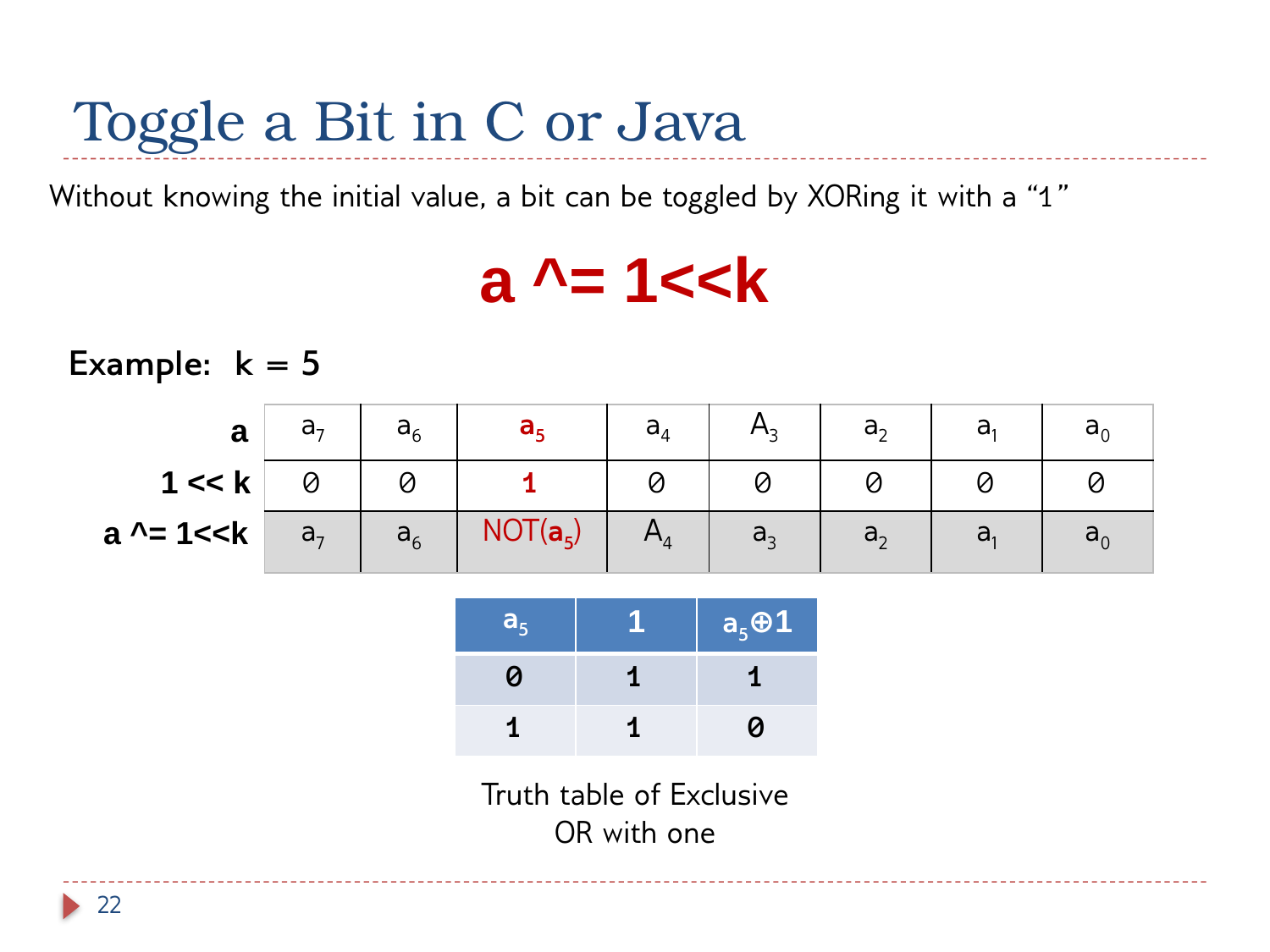

# Toggle a Bit in C or Java
Without knowing the initial value, a bit can be toggled by XORing it with a “1”
a ^= 1<<k
Example:  k = 5
| a7 | a6 | a5 | a4 | A3 | a2 | a1 | a0 |
| --- | --- | --- | --- | --- | --- | --- | --- |
| 0 | 0 | 1 | 0 | 0 | 0 | 0 | 0 |
| a7 | a6 | NOT(a5) | A4 | a3 | a2 | a1 | a0 |
a
1 << k
a ^= 1<<k
| a5 | 1 | a5⊕1 |
| --- | --- | --- |
| 0 | 1 | 1 |
| 1 | 1 | 0 |
Truth table of Exclusive OR with one
22